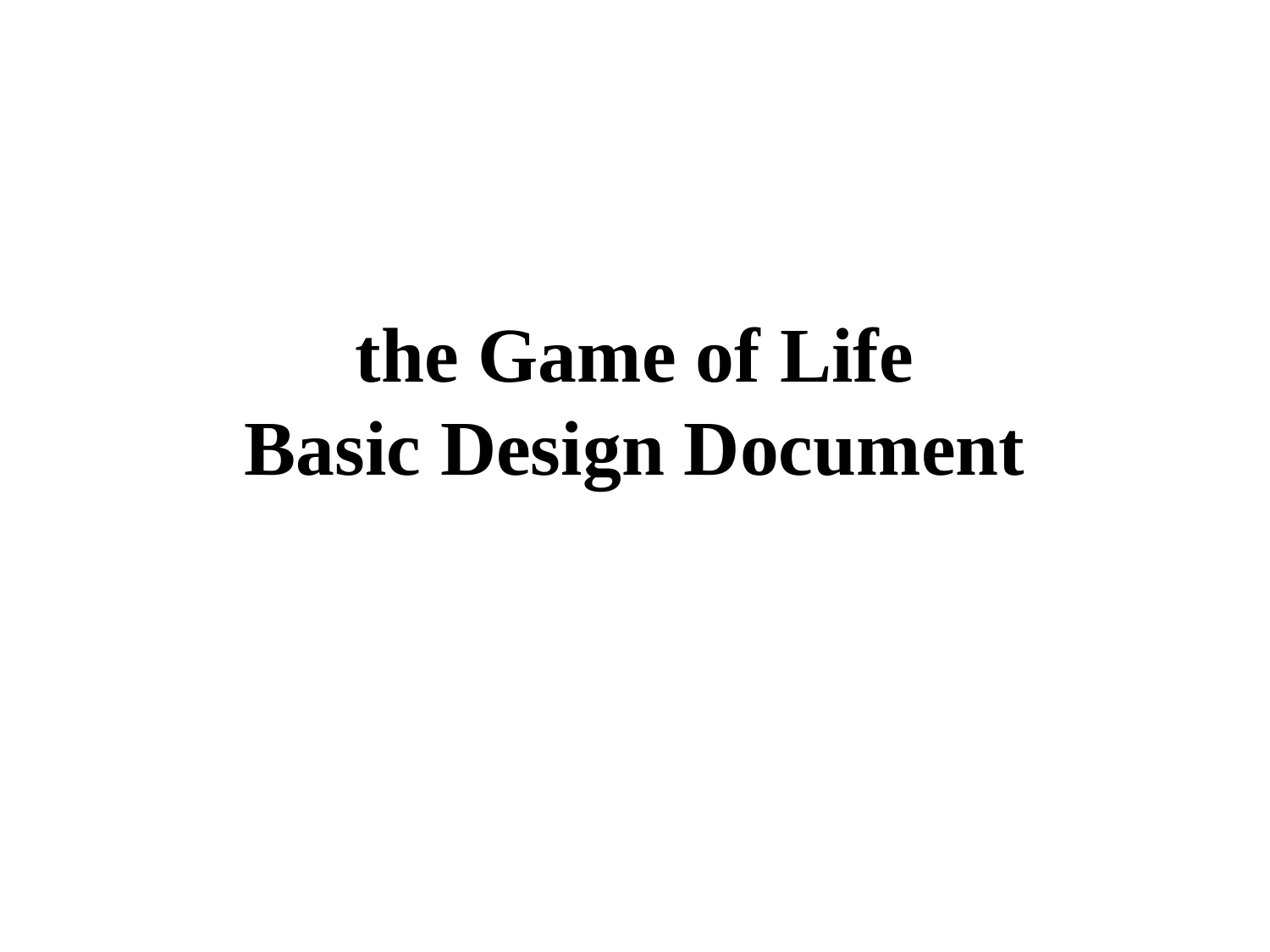

# the Game of Life Basic Design Document